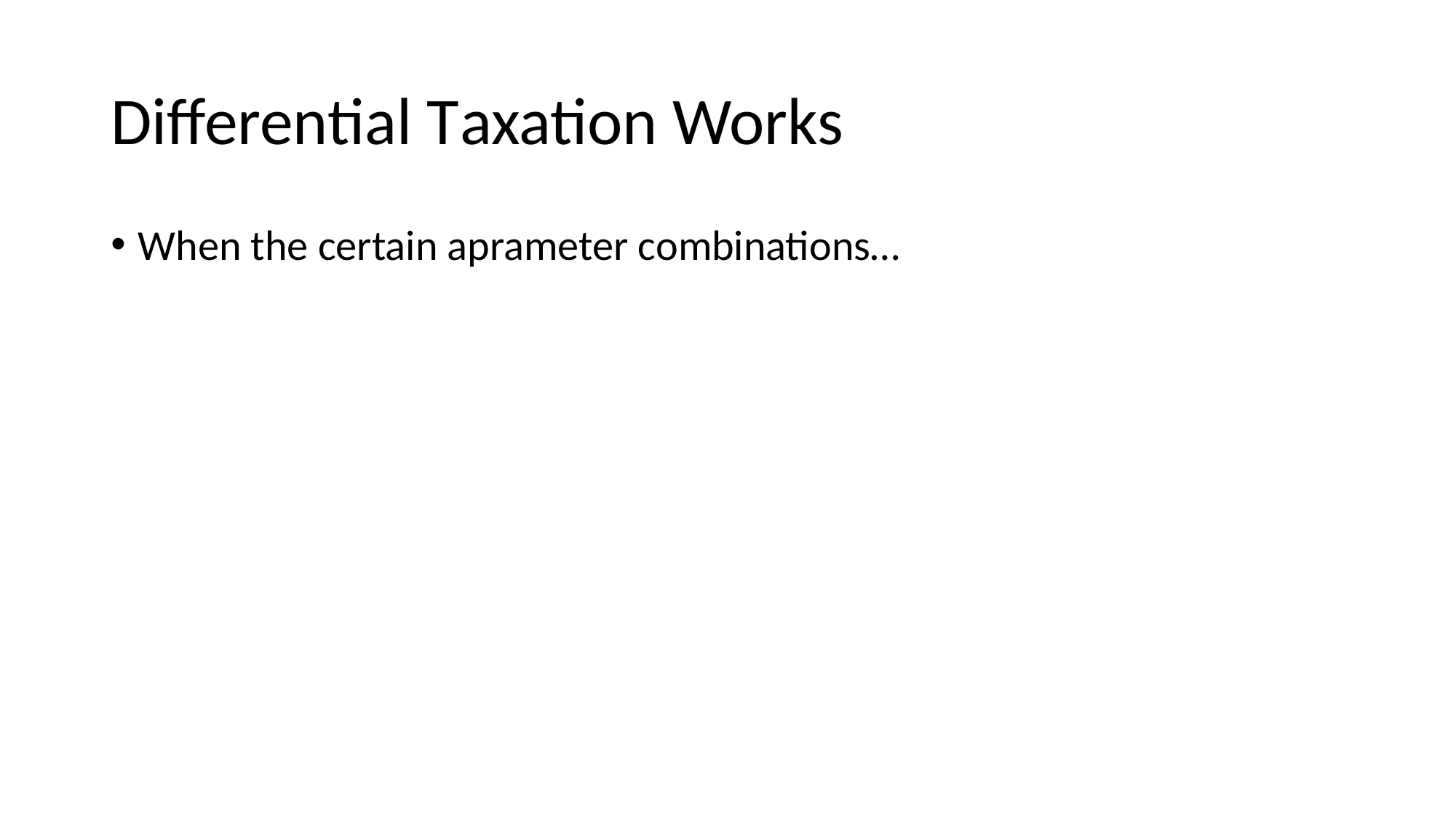

# Differential Taxation Works
When the certain aprameter combinations…